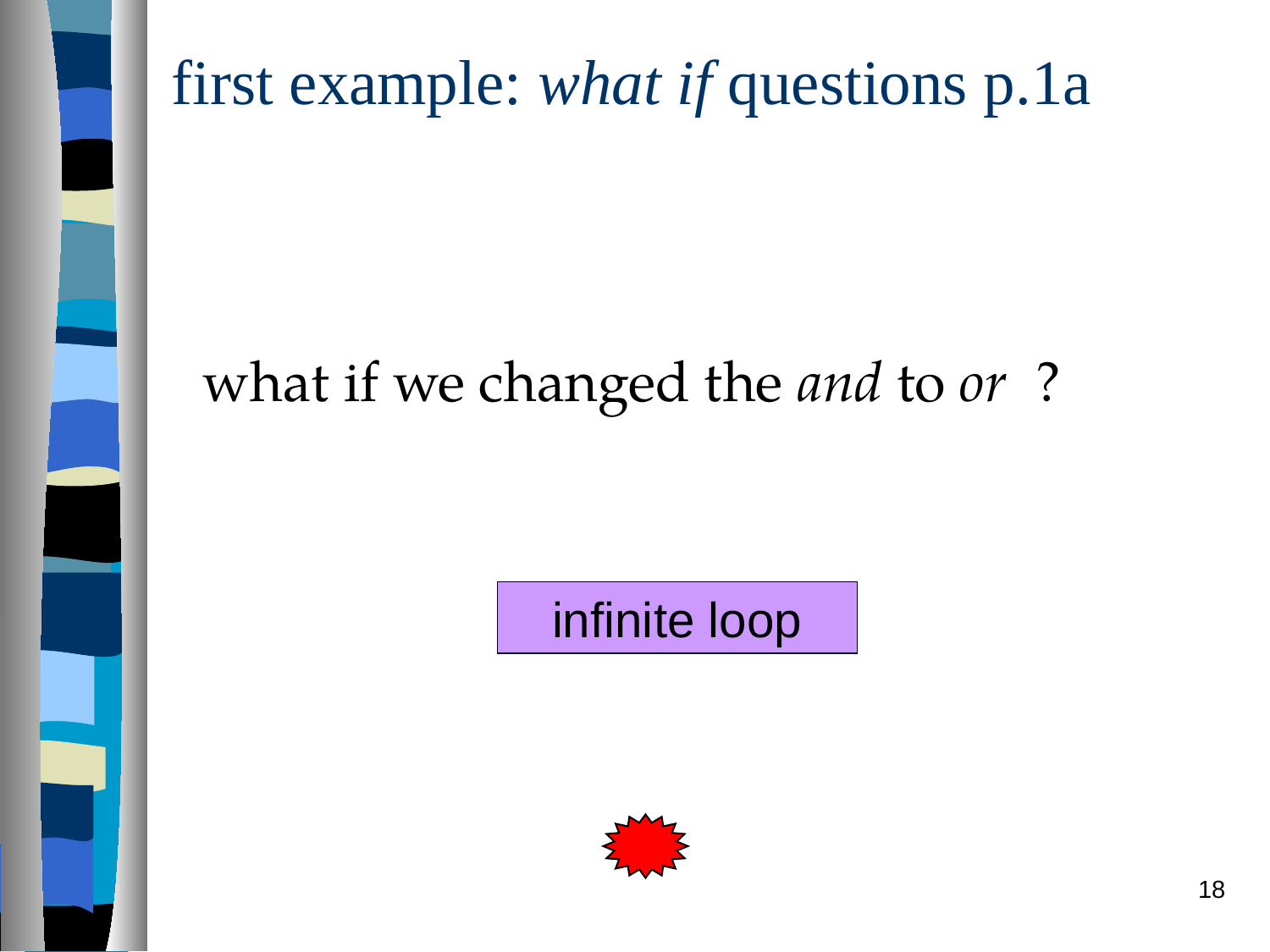

# first example: what if questions p.1a
what if we changed the and to or  ?
infinite loop

18